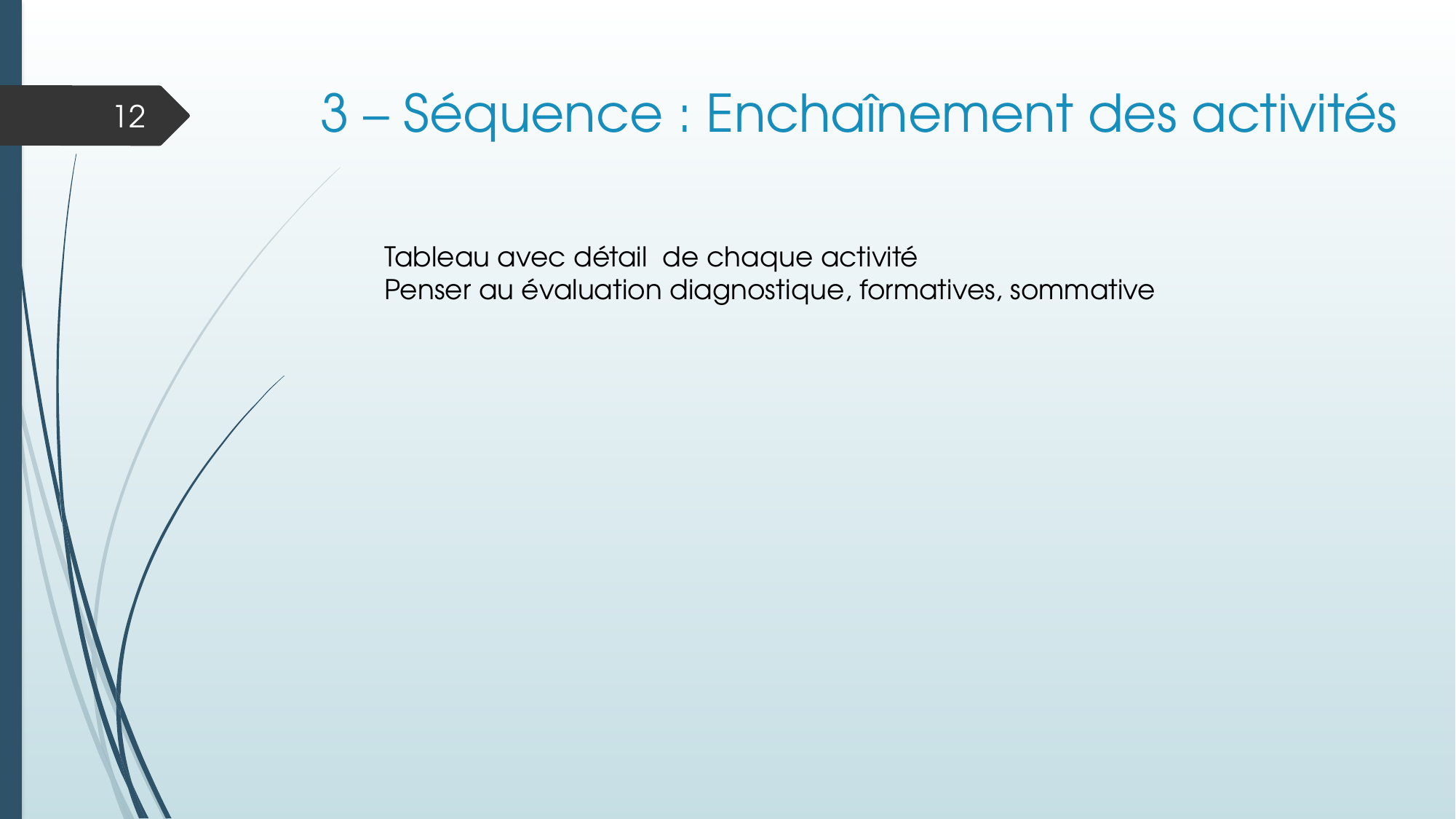

# 3 – Séquence : Enchaînement des activités
12
Tableau avec détail  de chaque activité
Penser au évaluation diagnostique, formatives, sommative